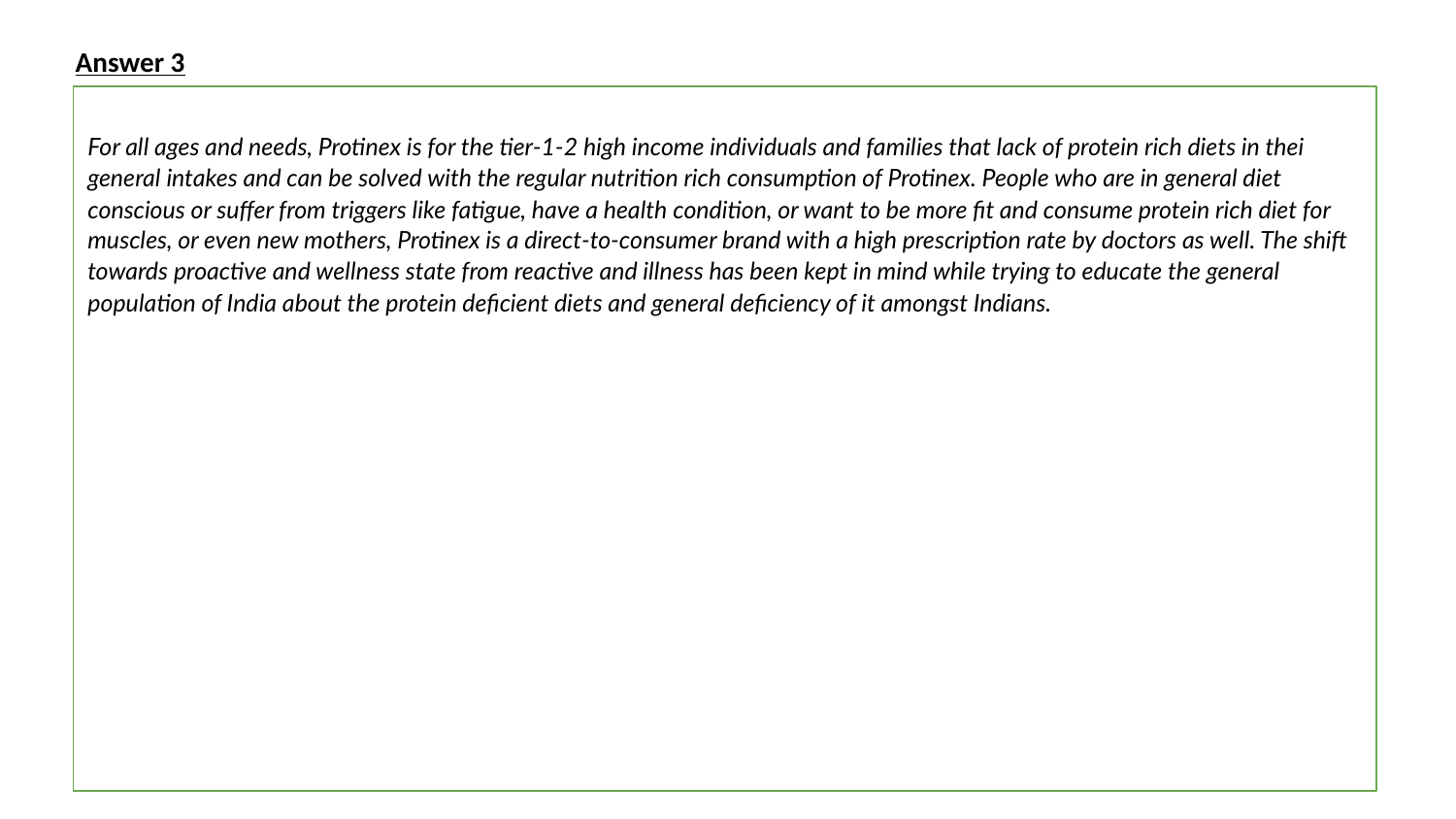

Answer 3

For all ages and needs, Protinex is for the tier-1-2 high income individuals and families that lack of protein rich diets in thei general intakes and can be solved with the regular nutrition rich consumption of Protinex. People who are in general diet conscious or suffer from triggers like fatigue, have a health condition, or want to be more fit and consume protein rich diet for muscles, or even new mothers, Protinex is a direct-to-consumer brand with a high prescription rate by doctors as well. The shift towards proactive and wellness state from reactive and illness has been kept in mind while trying to educate the general population of India about the protein deficient diets and general deficiency of it amongst Indians.